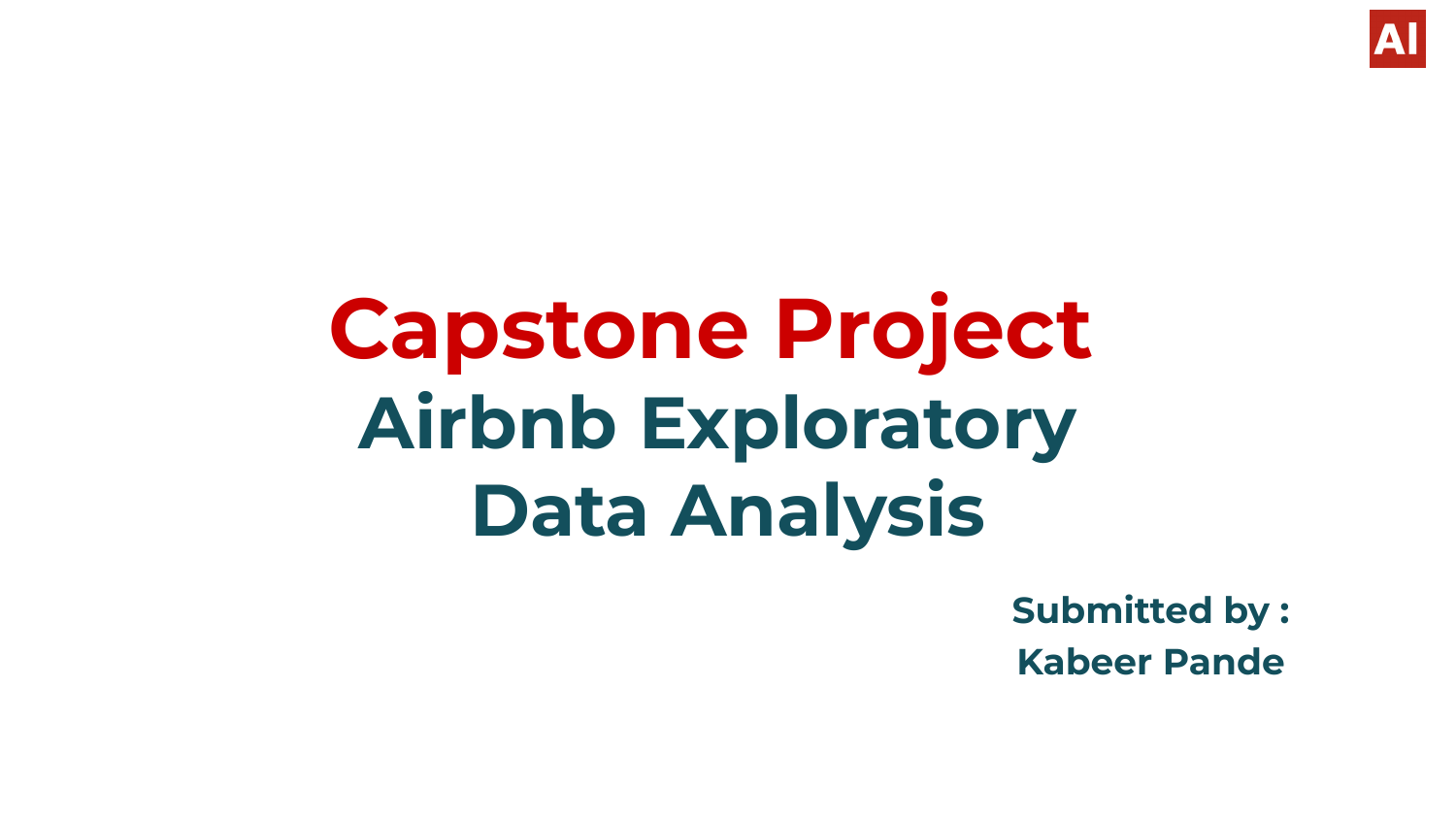

# Capstone Project
Airbnb Exploratory
Data Analysis
                                         Submitted by :
                                                                                   Kabeer Pande